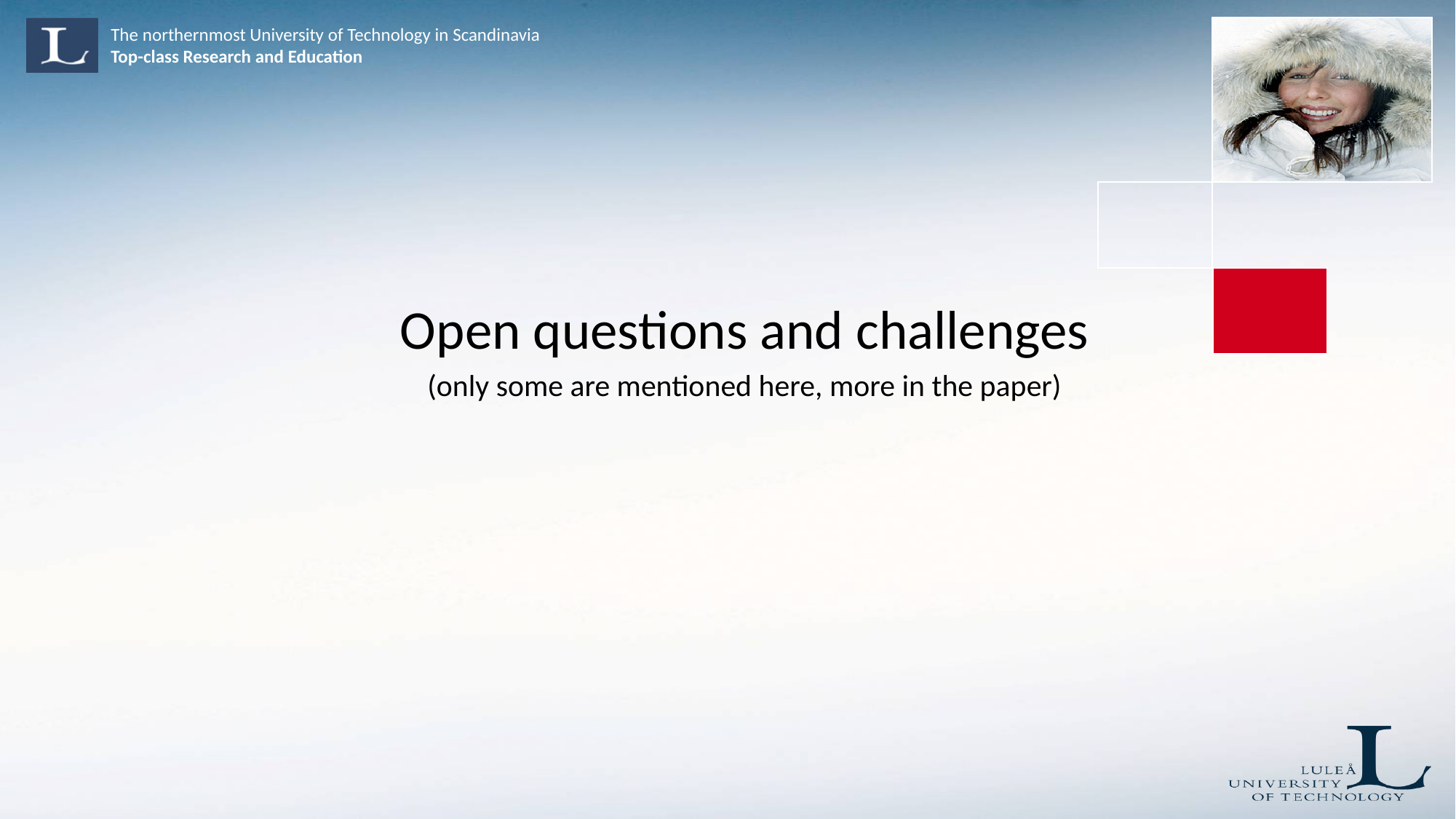

Open questions and challenges
(only some are mentioned here, more in the paper)